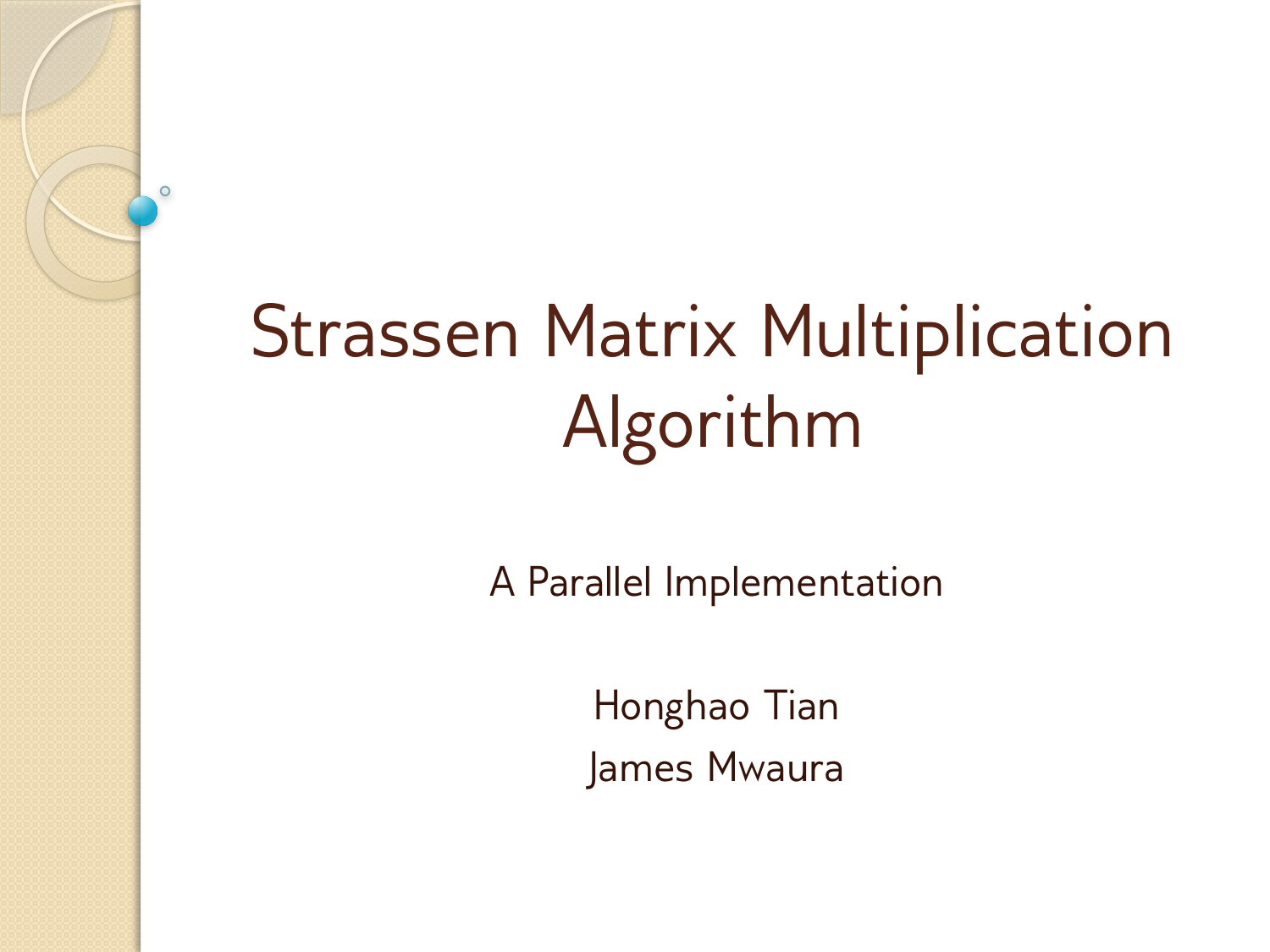

# Strassen Matrix Multiplication Algorithm
A Parallel Implementation

Honghao Tian
James Mwaura